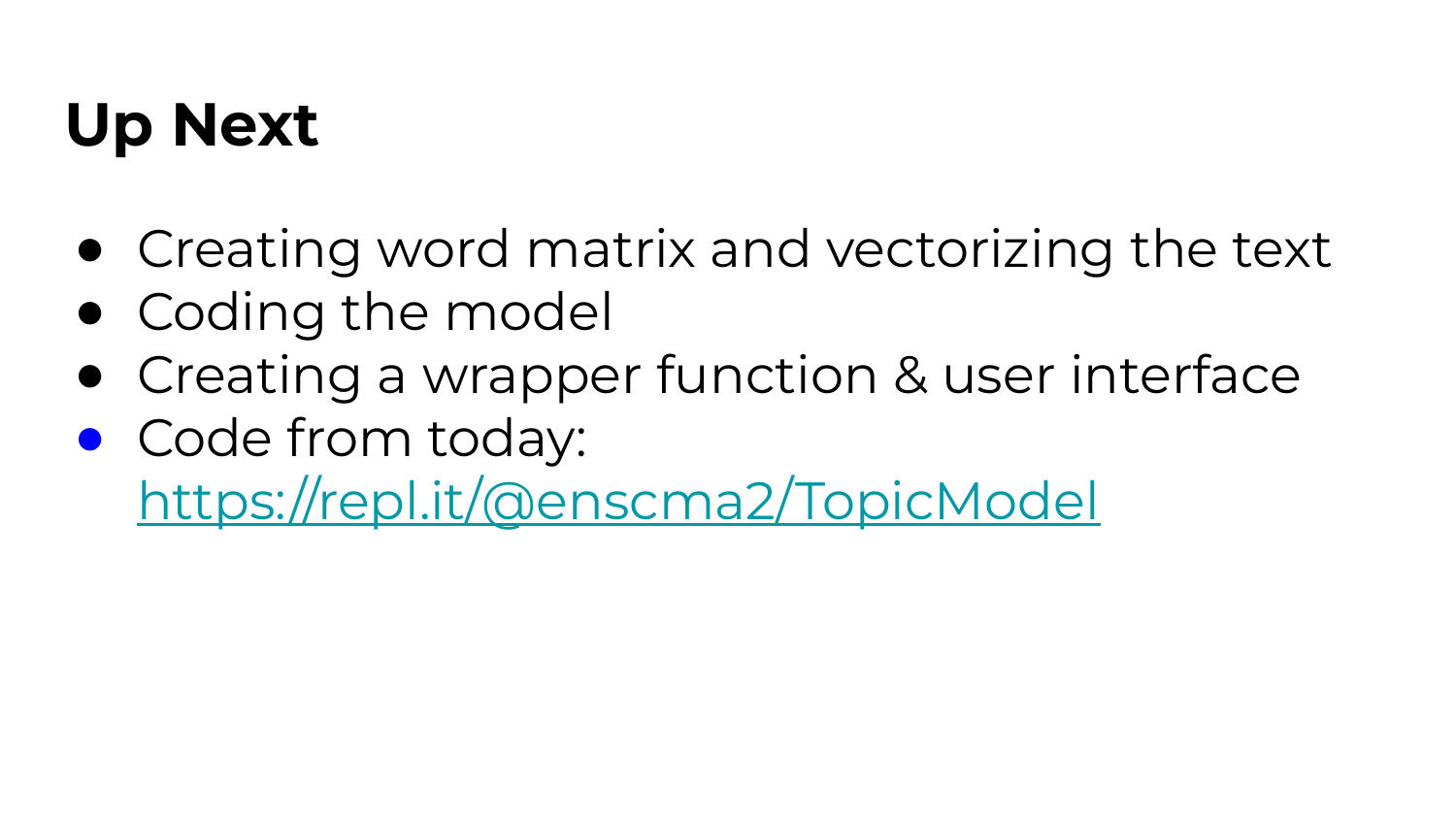

# Up Next
Creating word matrix and vectorizing the text
Coding the model
Creating a wrapper function & user interface
Code from today: https://repl.it/@enscma2/TopicModel